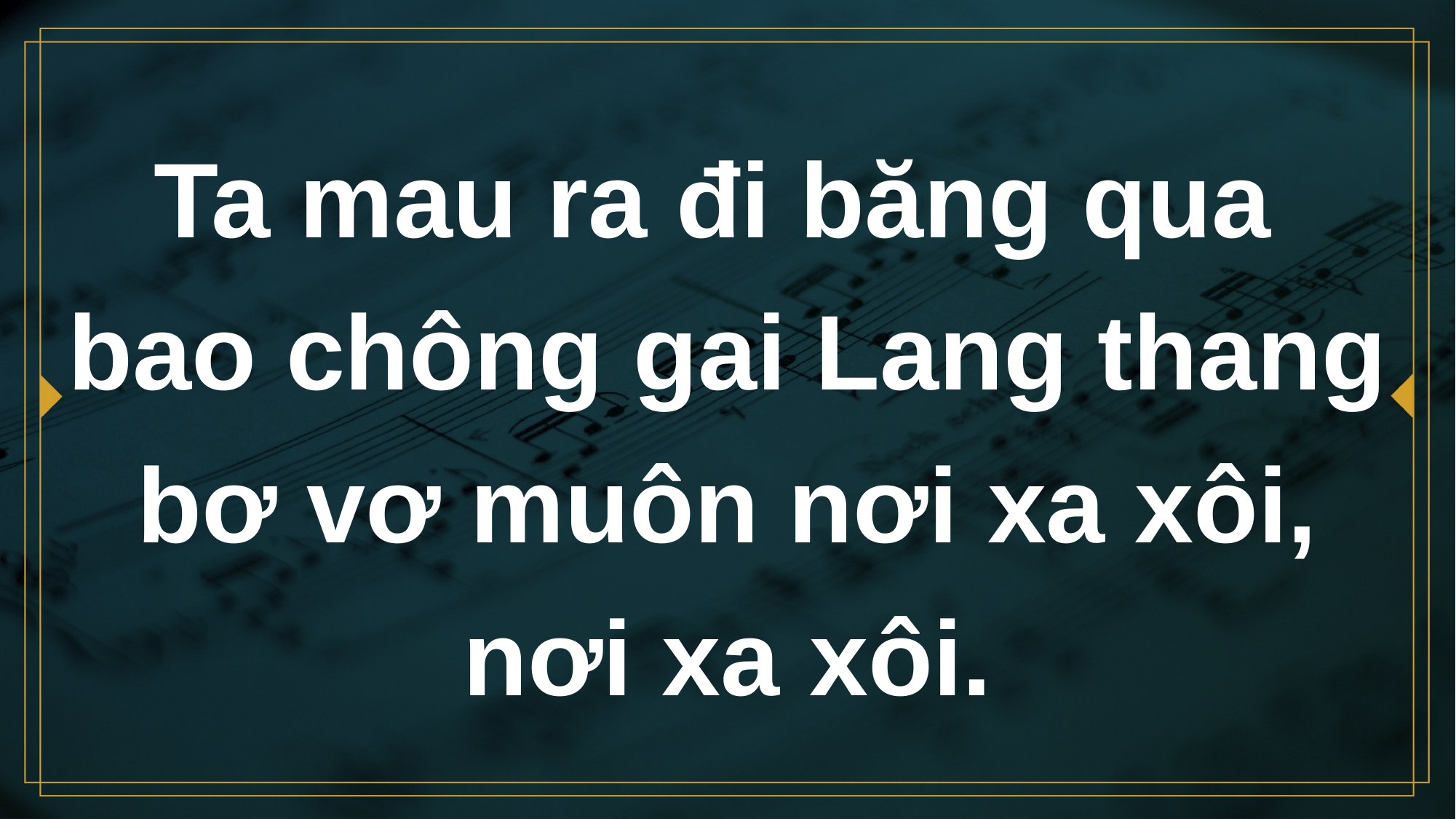

# Ta mau ra đi băng qua bao chông gai Lang thang bơ vơ muôn nơi xa xôi, nơi xa xôi.